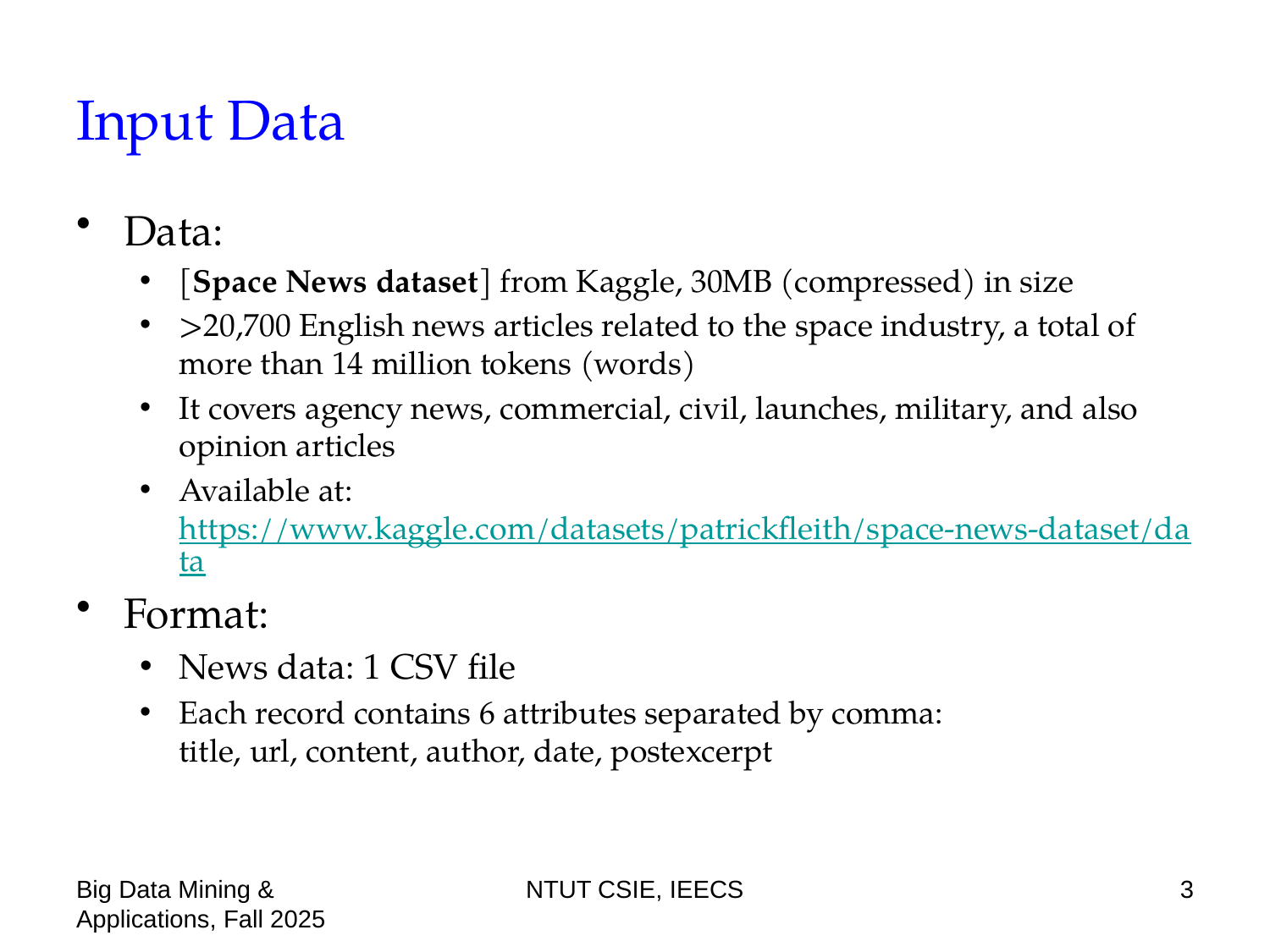

# Input Data
Data:
[Space News dataset] from Kaggle, 30MB (compressed) in size
>20,700 English news articles related to the space industry, a total of more than 14 million tokens (words)
It covers agency news, commercial, civil, launches, military, and also opinion articles
Available at: https://www.kaggle.com/datasets/patrickfleith/space-news-dataset/data
Format:
News data: 1 CSV file
Each record contains 6 attributes separated by comma:
title, url, content, author, date, postexcerpt
Big Data Mining & Applications, Fall 2025
NTUT CSIE, IEECS
3